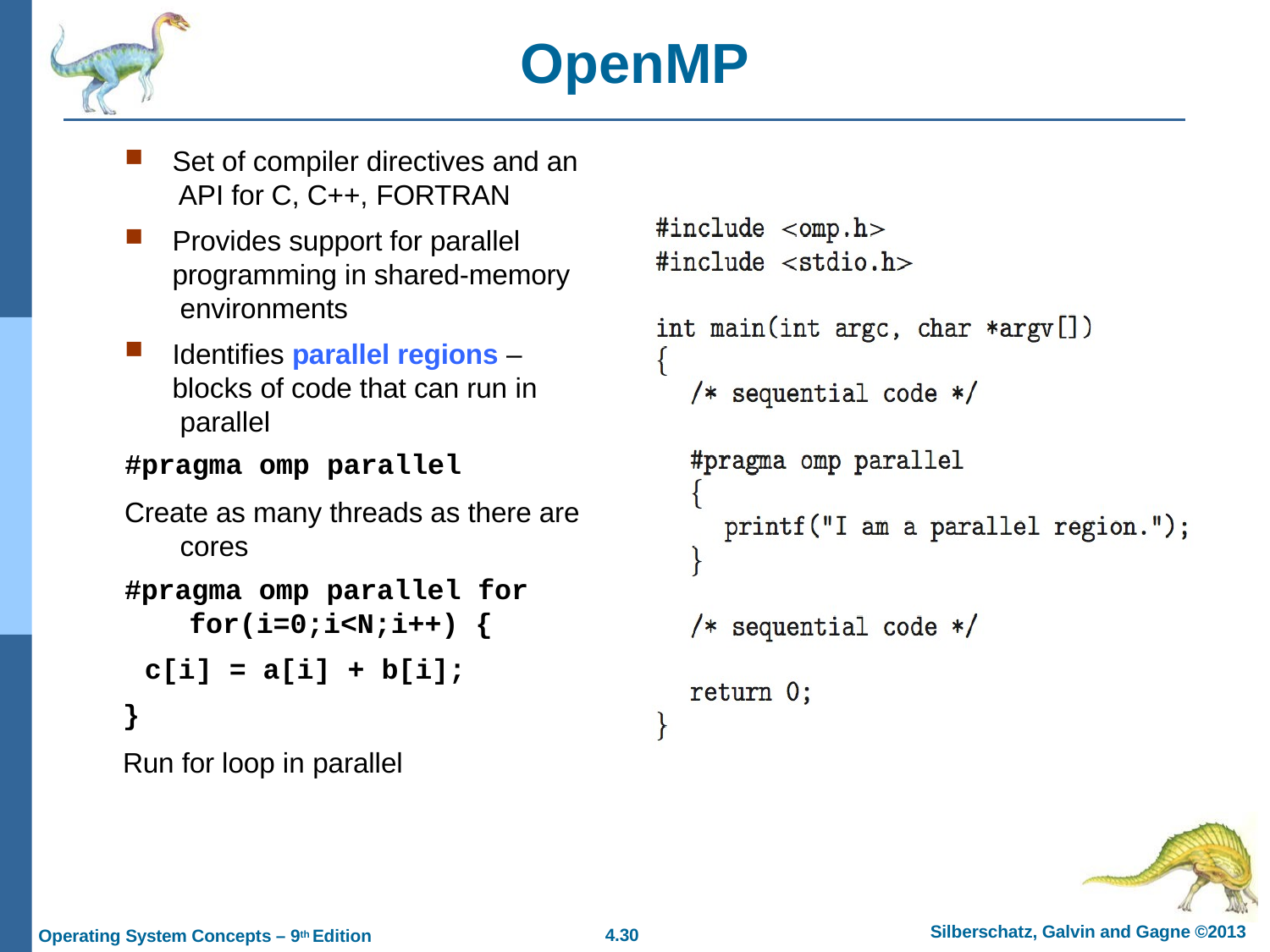

# OpenMP
Set of compiler directives and an  API for C, C++, FORTRAN
Provides support for parallel  programming in shared-memory  environments
Identifies parallel regions –  blocks of code that can run in  parallel
#pragma omp parallel
Create as many threads as there are  cores
#pragma omp parallel for  for(i=0;i<N;i++) {
c[i] = a[i] + b[i];
}
Run for loop in parallel

Silberschatz, Galvin and Gagne ©2013
4.30
Operating System Concepts – 9th Edition